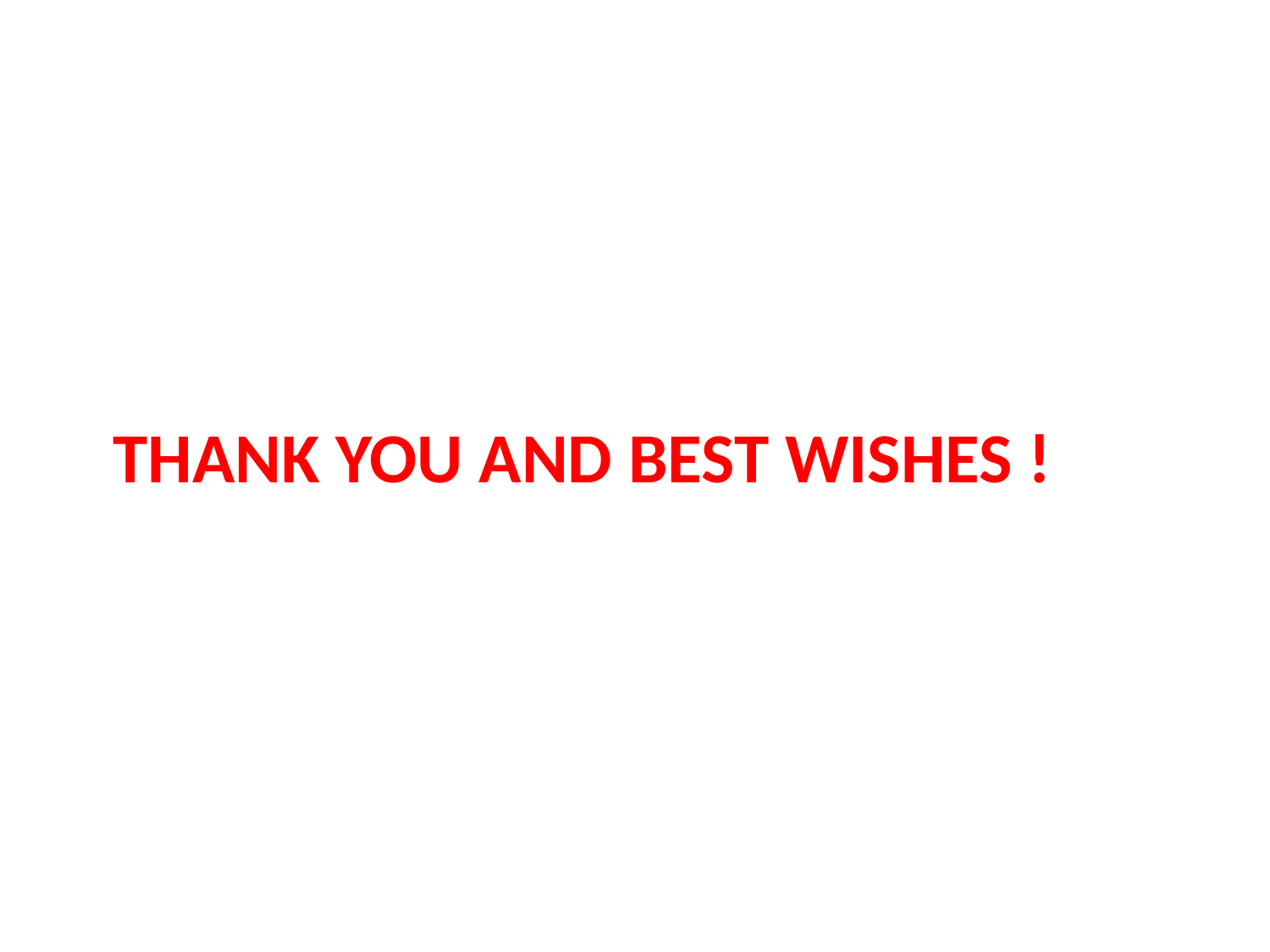

# Thank you and best wishes !